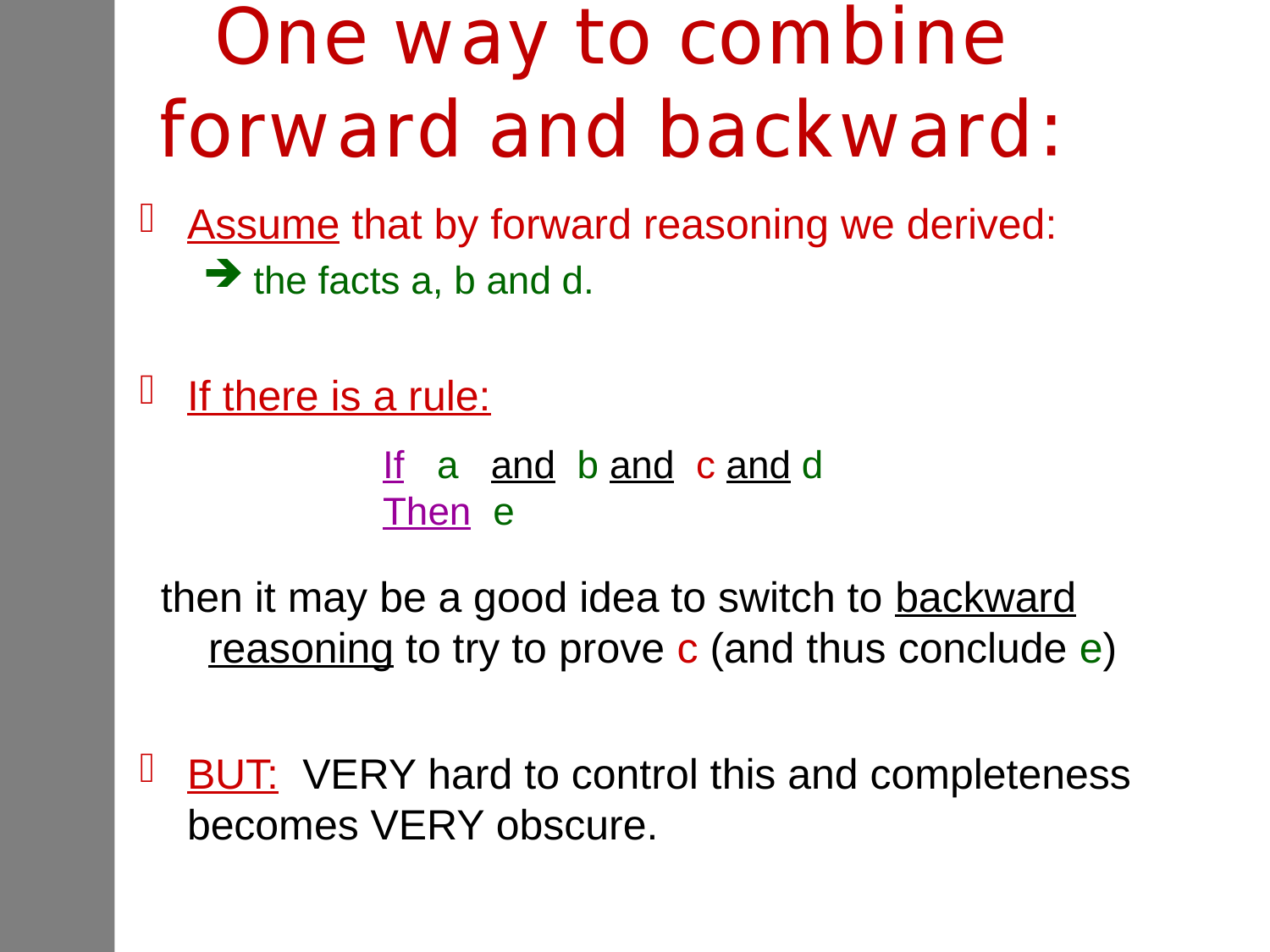

# One way to combine forward and backward:
Assume that by forward reasoning we derived:
 the facts a, b and d.
If there is a rule:
	If   a   and  b and  c and d
	Then  e
then it may be a good idea to switch to backward reasoning to try to prove c (and thus conclude e)
BUT:  VERY hard to control this and completeness becomes VERY obscure.